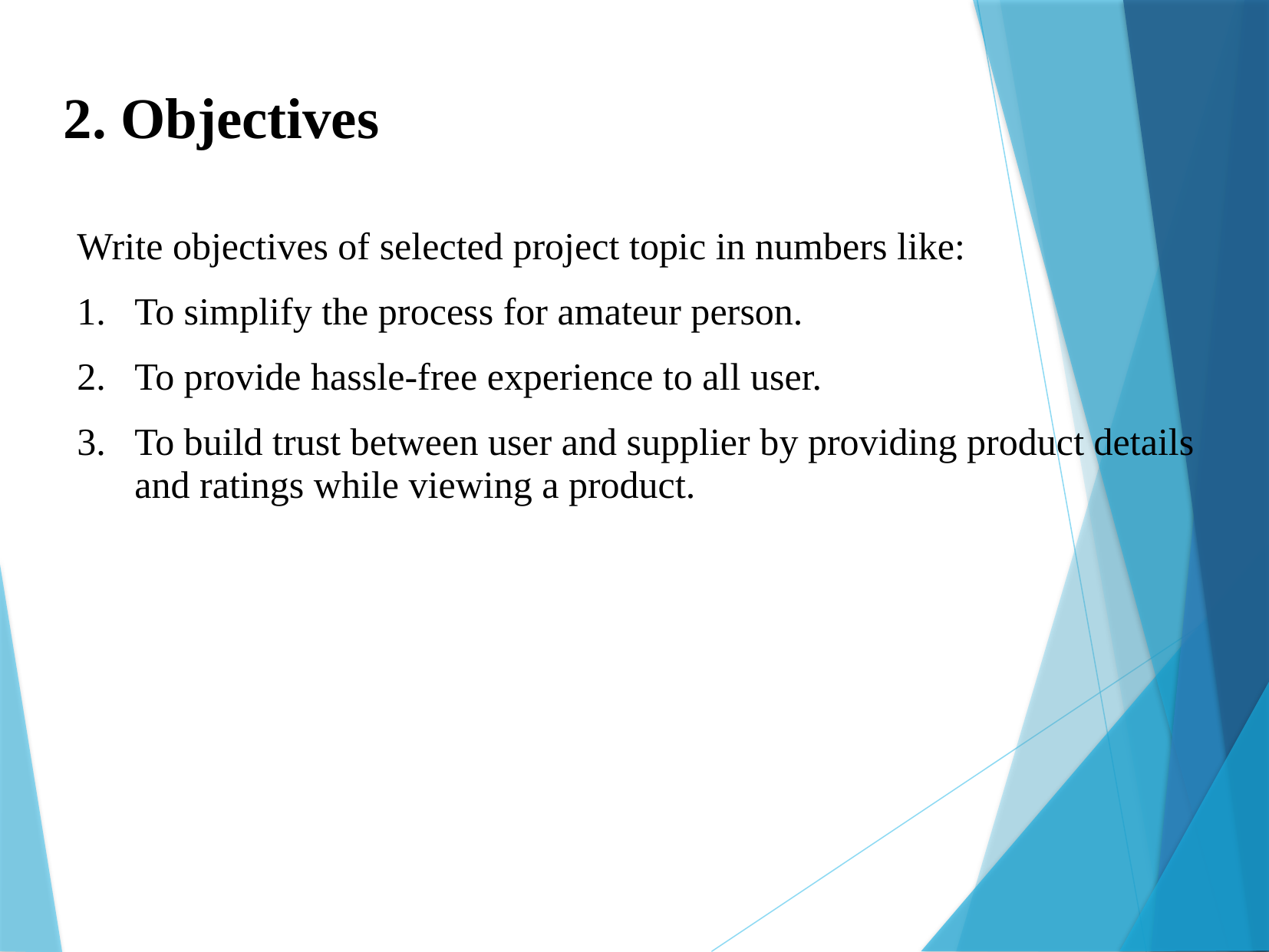

2. Objectives
Write objectives of selected project topic in numbers like:
To simplify the process for amateur person.
To provide hassle-free experience to all user.
To build trust between user and supplier by providing product details and ratings while viewing a product.